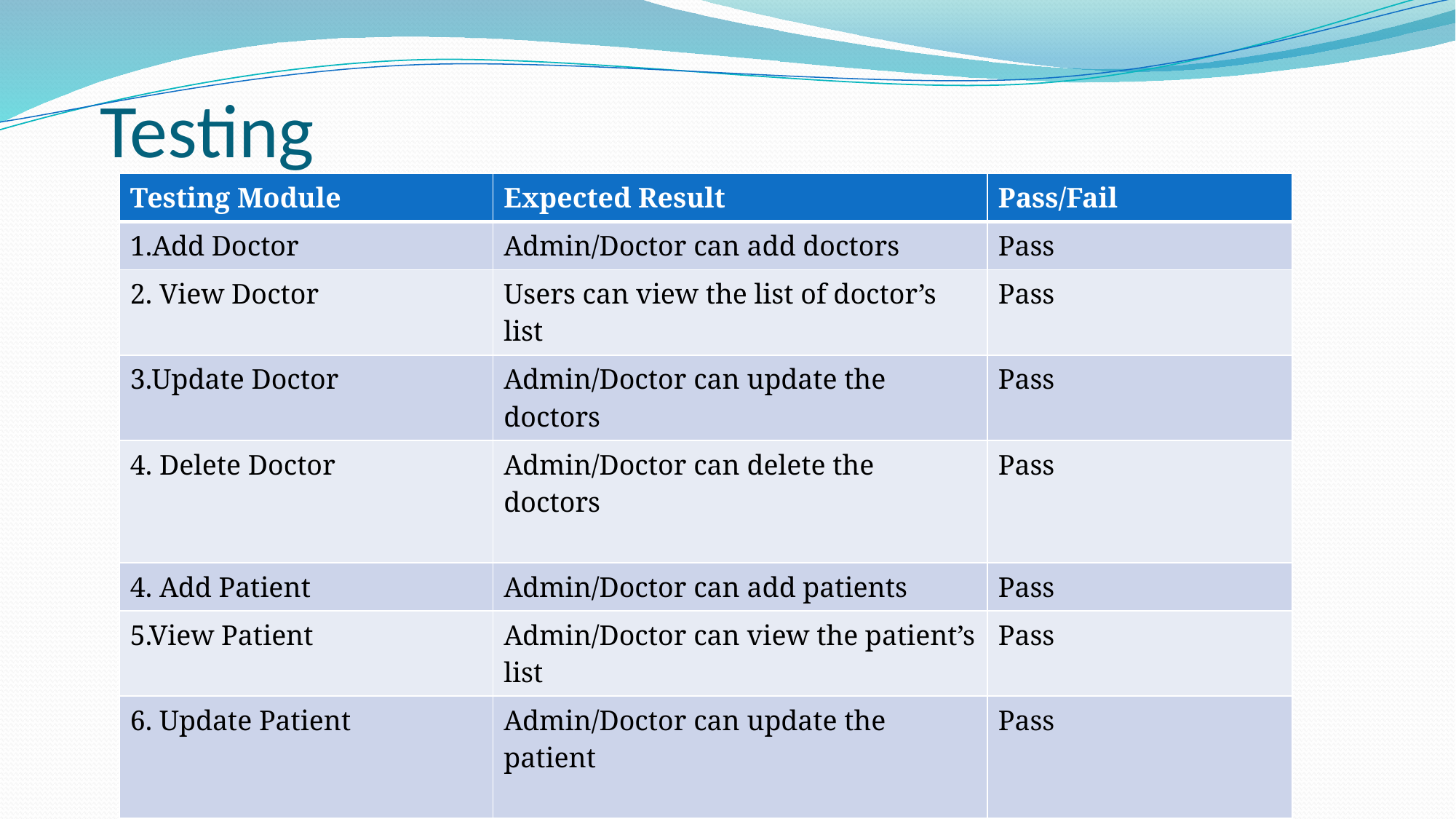

# Testing
| Testing Module | Expected Result | Pass/Fail |
| --- | --- | --- |
| 1.Add Doctor | Admin/Doctor can add doctors | Pass |
| 2. View Doctor | Users can view the list of doctor’s list | Pass |
| 3.Update Doctor | Admin/Doctor can update the doctors | Pass |
| 4. Delete Doctor | Admin/Doctor can delete the doctors | Pass |
| 4. Add Patient | Admin/Doctor can add patients | Pass |
| 5.View Patient | Admin/Doctor can view the patient’s list | Pass |
| 6. Update Patient | Admin/Doctor can update the patient | Pass |
| 7. Delete Patient | Admin/Doctor can delete the patient | Pass |